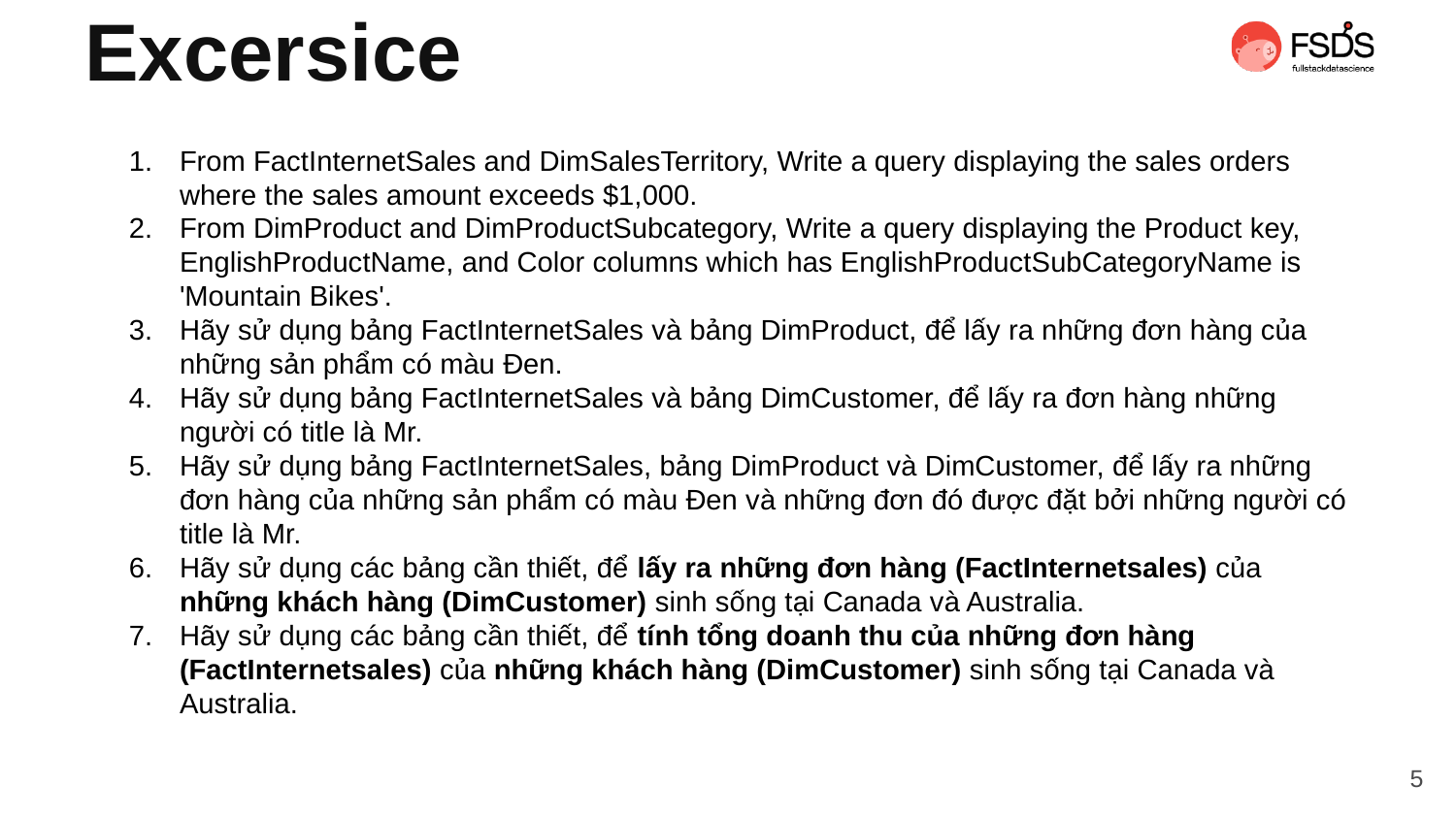

Excersice

From FactInternetSales and DimSalesTerritory, Write a query displaying the sales orders where the sales amount exceeds $1,000.
From DimProduct and DimProductSubcategory, Write a query displaying the Product key, EnglishProductName, and Color columns which has EnglishProductSubCategoryName is 'Mountain Bikes'.
Hãy sử dụng bảng FactInternetSales và bảng DimProduct, để lấy ra những đơn hàng của những sản phẩm có màu Đen.
Hãy sử dụng bảng FactInternetSales và bảng DimCustomer, để lấy ra đơn hàng những người có title là Mr.
Hãy sử dụng bảng FactInternetSales, bảng DimProduct và DimCustomer, để lấy ra những đơn hàng của những sản phẩm có màu Đen và những đơn đó được đặt bởi những người có title là Mr.
Hãy sử dụng các bảng cần thiết, để lấy ra những đơn hàng (FactInternetsales) của những khách hàng (DimCustomer) sinh sống tại Canada và Australia.
Hãy sử dụng các bảng cần thiết, để tính tổng doanh thu của những đơn hàng (FactInternetsales) của những khách hàng (DimCustomer) sinh sống tại Canada và Australia.

SELECT * FROM table1
JOIN table 2 on table1.X = table2.Y
JOIN table 3 on table1.Z = table3.P
5